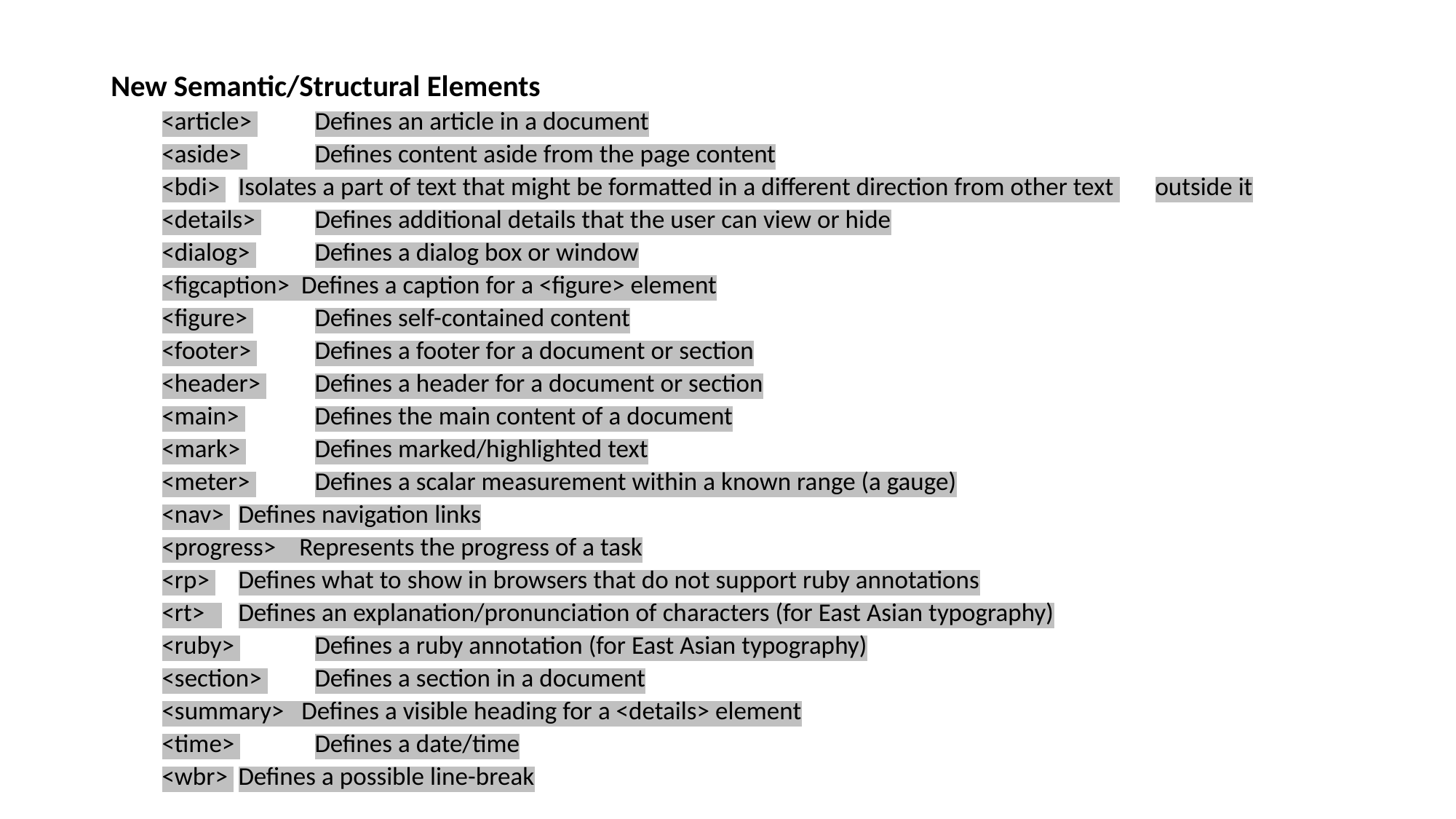

New Semantic/Structural Elements
<article> 	Defines an article in a document
<aside> 	Defines content aside from the page content
<bdi> 	Isolates a part of text that might be formatted in a different direction from other text 		outside it
<details> 	Defines additional details that the user can view or hide
<dialog> 	Defines a dialog box or window
<figcaption>  Defines a caption for a <figure> element
<figure> 	Defines self-contained content
<footer> 	Defines a footer for a document or section
<header> 	Defines a header for a document or section
<main> 	Defines the main content of a document
<mark> 	Defines marked/highlighted text
<meter> 	Defines a scalar measurement within a known range (a gauge)
<nav> 	Defines navigation links
<progress>    Represents the progress of a task
<rp> 	Defines what to show in browsers that do not support ruby annotations
<rt>   	Defines an explanation/pronunciation of characters (for East Asian typography)
<ruby> 	Defines a ruby annotation (for East Asian typography)
<section> 	Defines a section in a document
<summary>   Defines a visible heading for a <details> element
<time> 	Defines a date/time
<wbr> 	Defines a possible line-break